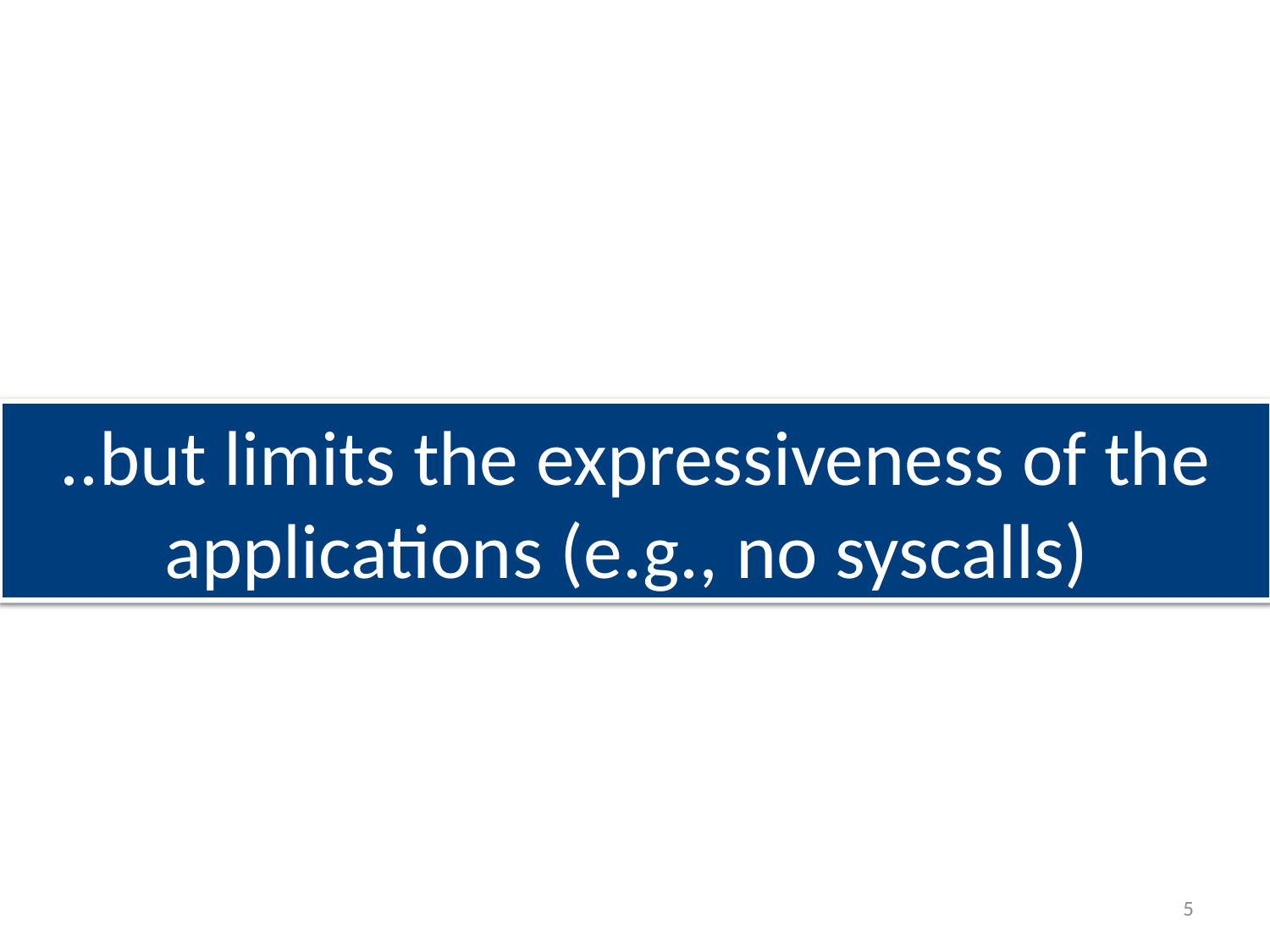

#
..but limits the expressiveness of the applications (e.g., no syscalls)
SGX eliminates all the
non-application software from TCB..
5